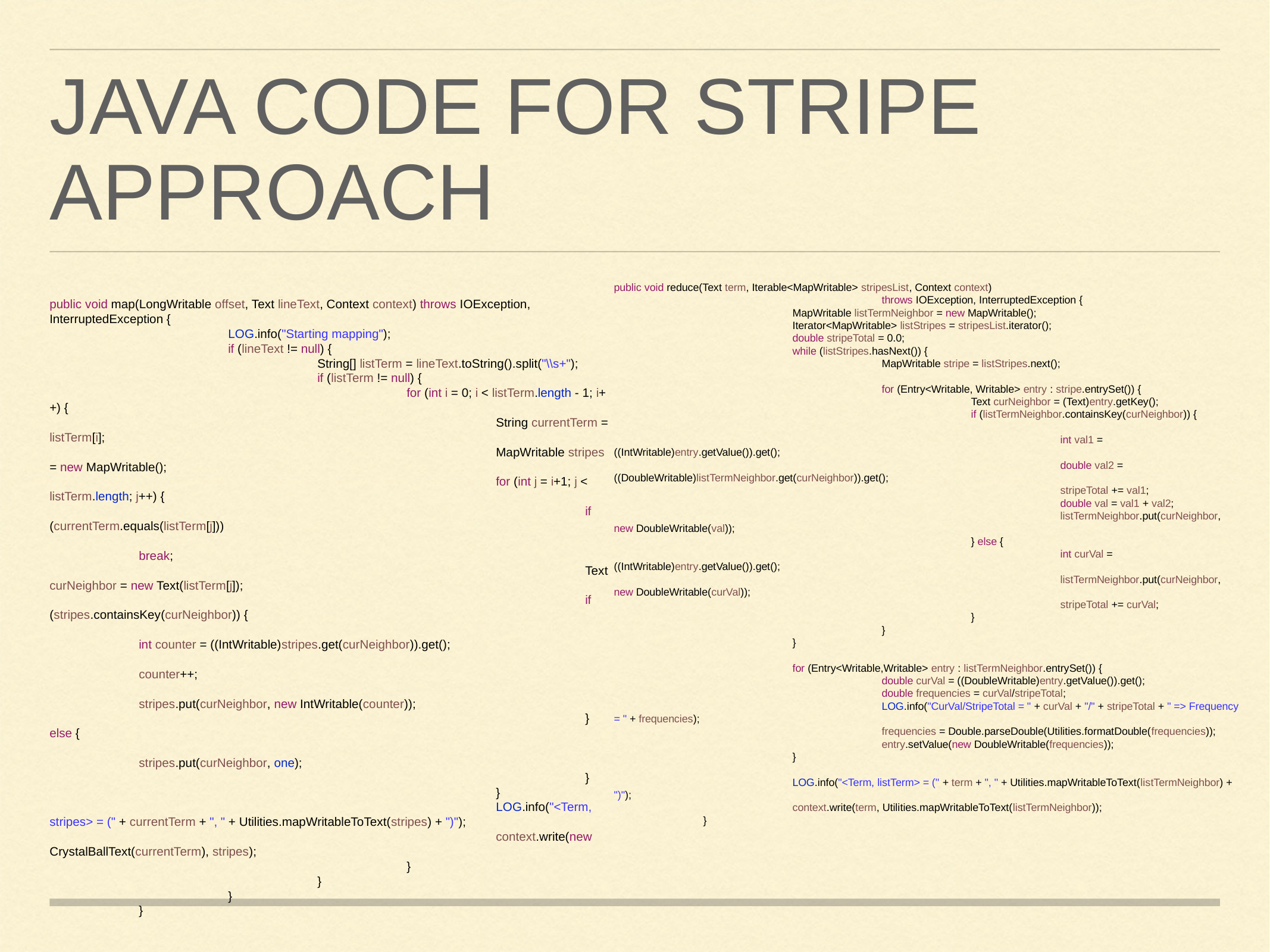

# java code for stripe approach
public void reduce(Text term, Iterable<MapWritable> stripesList, Context context)
			throws IOException, InterruptedException {
		MapWritable listTermNeighbor = new MapWritable();
		Iterator<MapWritable> listStripes = stripesList.iterator();
		double stripeTotal = 0.0;
		while (listStripes.hasNext()) {
			MapWritable stripe = listStripes.next();

			for (Entry<Writable, Writable> entry : stripe.entrySet()) {
				Text curNeighbor = (Text)entry.getKey();
				if (listTermNeighbor.containsKey(curNeighbor)) {
					int val1 = ((IntWritable)entry.getValue()).get();
					double val2 = ((DoubleWritable)listTermNeighbor.get(curNeighbor)).get();
					stripeTotal += val1;
					double val = val1 + val2;
					listTermNeighbor.put(curNeighbor, new DoubleWritable(val));
				} else {
					int curVal = ((IntWritable)entry.getValue()).get();
					listTermNeighbor.put(curNeighbor, new DoubleWritable(curVal));
					stripeTotal += curVal;
				}
			}
		}

		for (Entry<Writable,Writable> entry : listTermNeighbor.entrySet()) {
			double curVal = ((DoubleWritable)entry.getValue()).get();
			double frequencies = curVal/stripeTotal;
			LOG.info("CurVal/StripeTotal = " + curVal + "/" + stripeTotal + " => Frequency = " + frequencies);
			frequencies = Double.parseDouble(Utilities.formatDouble(frequencies));
			entry.setValue(new DoubleWritable(frequencies));
		}

		LOG.info("<Term, listTerm> = (" + term + ", " + Utilities.mapWritableToText(listTermNeighbor) + ")");
		context.write(term, Utilities.mapWritableToText(listTermNeighbor));
	}
public void map(LongWritable offset, Text lineText, Context context) throws IOException, InterruptedException {
		LOG.info("Starting mapping");
		if (lineText != null) {
			String[] listTerm = lineText.toString().split("\\s+");
			if (listTerm != null) {
				for (int i = 0; i < listTerm.length - 1; i++) {
					String currentTerm = listTerm[i];
					MapWritable stripes = new MapWritable();
					for (int j = i+1; j < listTerm.length; j++) {
						if (currentTerm.equals(listTerm[j]))
							break;
						Text curNeighbor = new Text(listTerm[j]);
						if (stripes.containsKey(curNeighbor)) {
							int counter = ((IntWritable)stripes.get(curNeighbor)).get();
							counter++;
							stripes.put(curNeighbor, new IntWritable(counter));
						} else {
							stripes.put(curNeighbor, one);
						}
					}
					LOG.info("<Term, stripes> = (" + currentTerm + ", " + Utilities.mapWritableToText(stripes) + ")");
					context.write(new CrystalBallText(currentTerm), stripes);
				}
			}
		}
	}